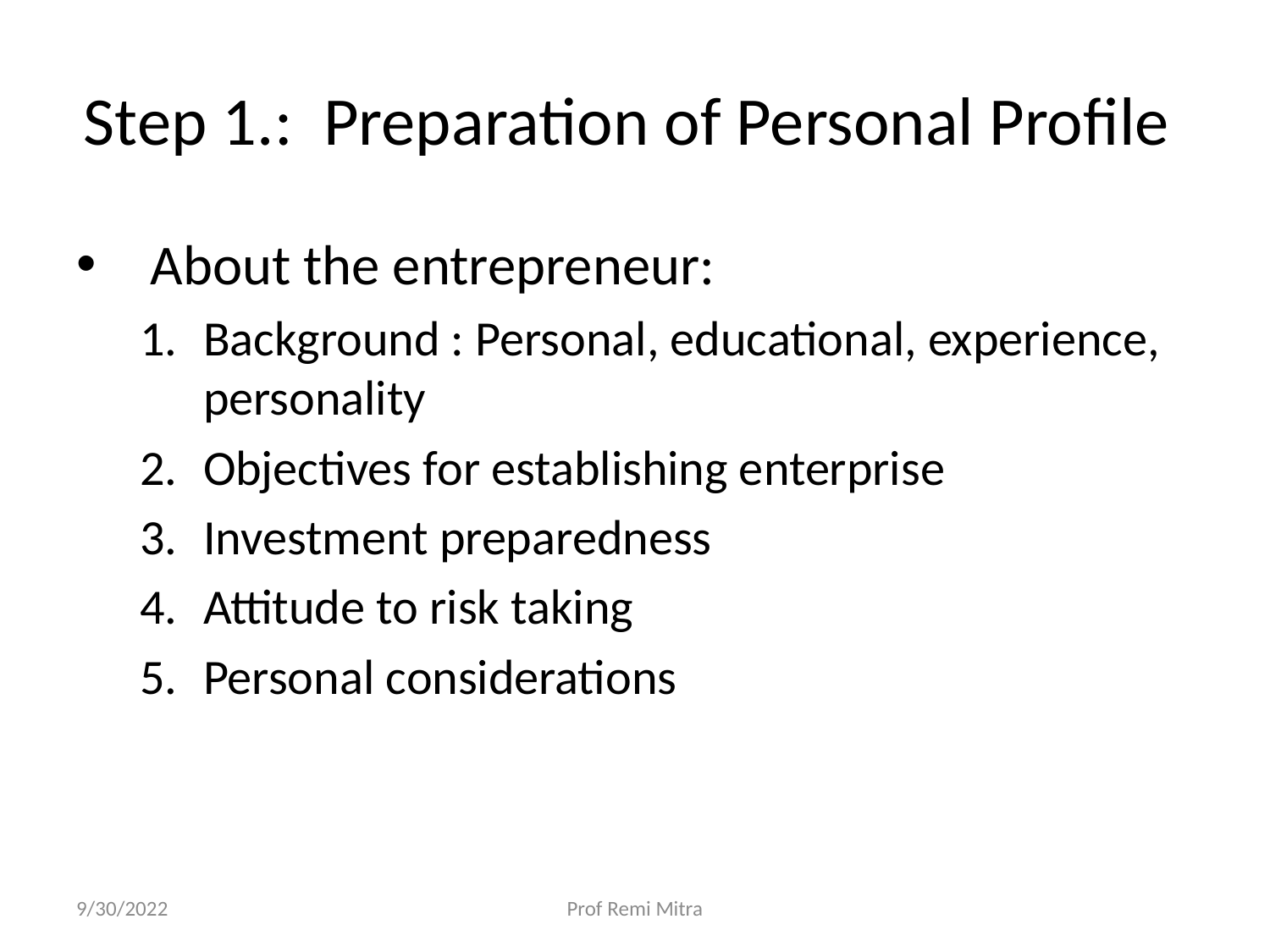

# Step 1.:  Preparation of Personal Profile
About the entrepreneur:
Background : Personal, educational, experience, personality
Objectives for establishing enterprise
Investment preparedness
Attitude to risk taking
Personal considerations

9/30/2022
Prof Remi Mitra